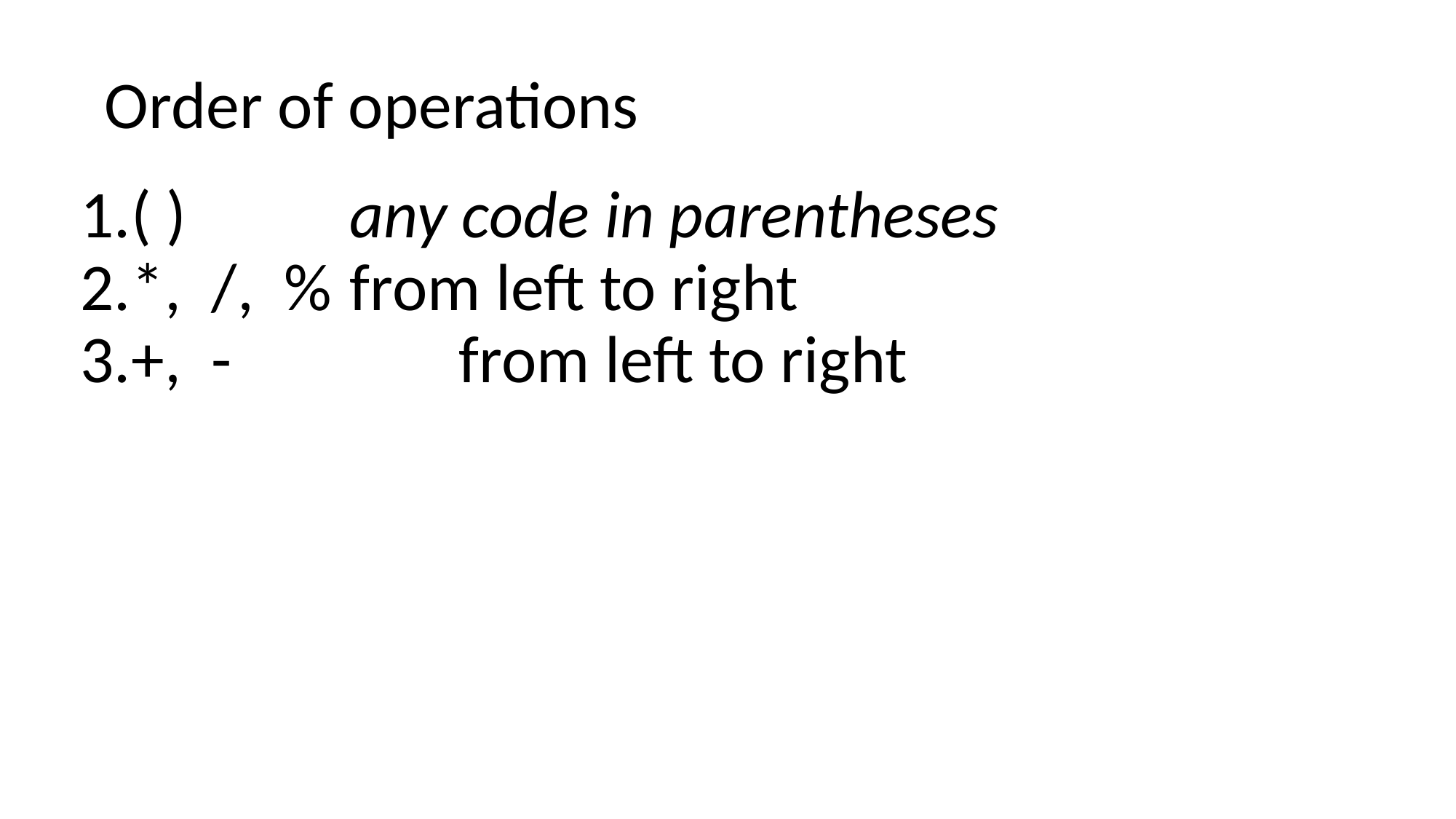

# Order of operations
( )		any code in parentheses
*,  /,  % 	from left to right
+,  - 		from left to right